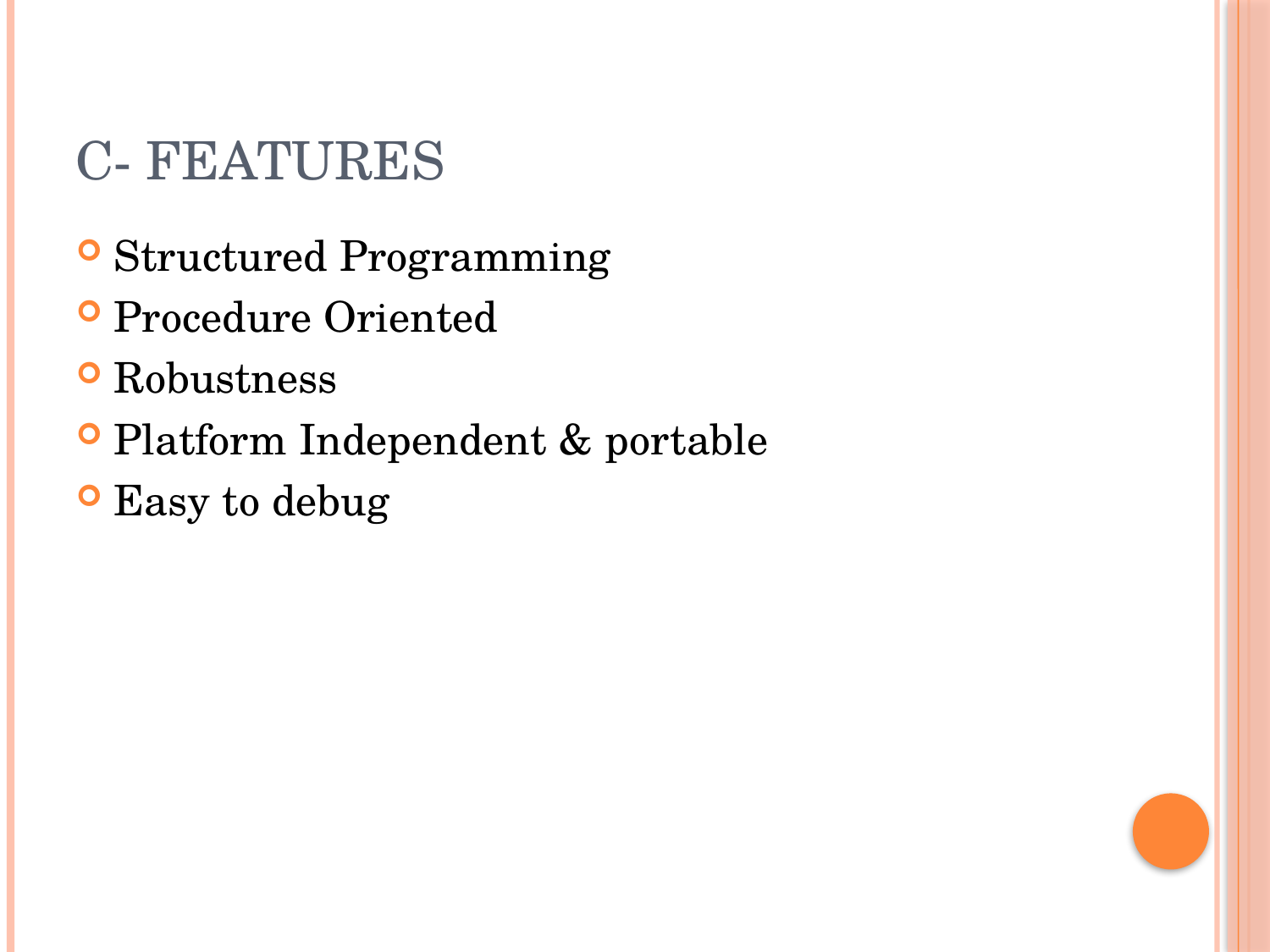

# C- Features
Structured Programming
Procedure Oriented
Robustness
Platform Independent & portable
Easy to debug